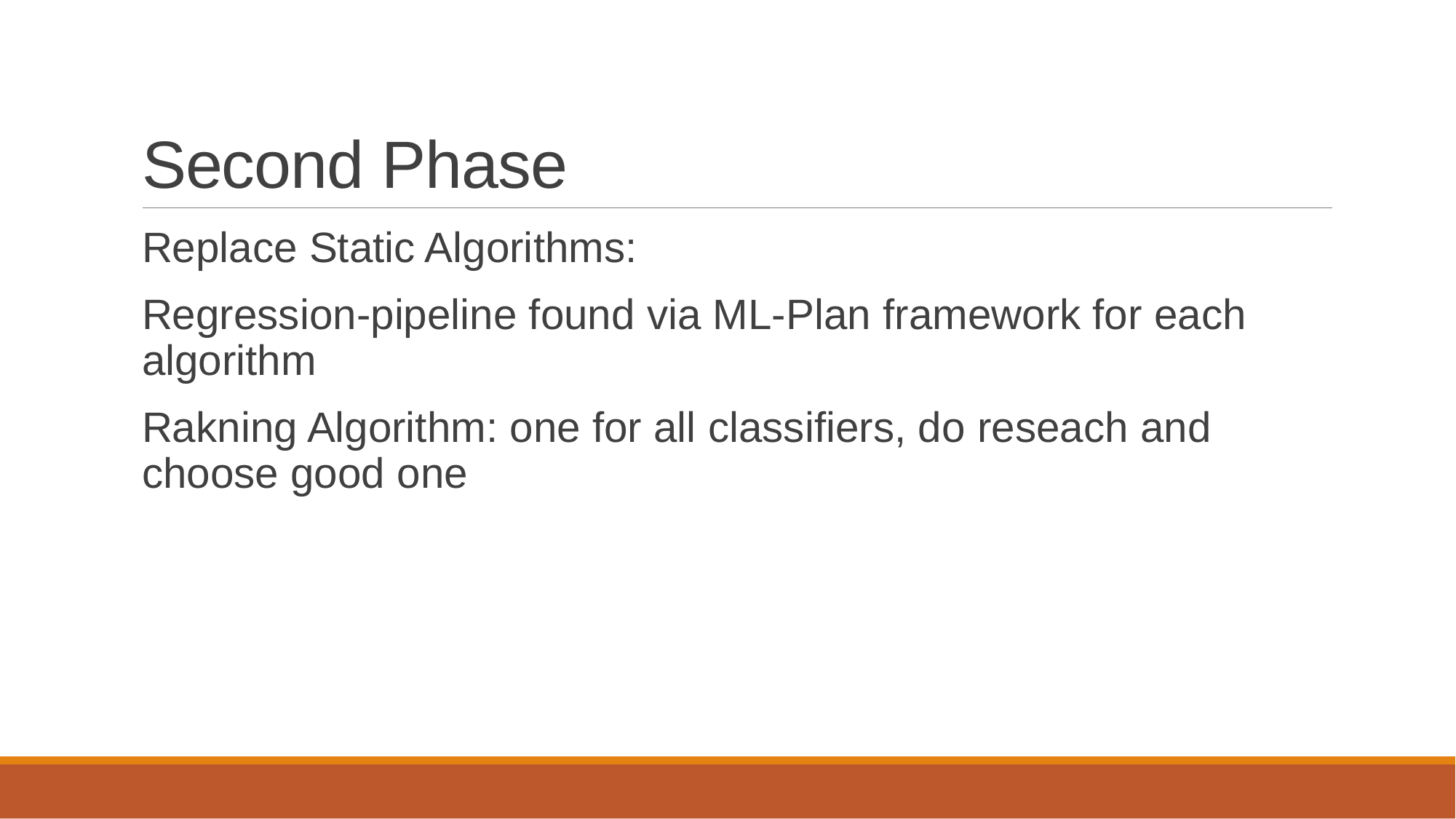

# Second Phase
Replace Static Algorithms:
Regression-pipeline found via ML-Plan framework for each algorithm
Rakning Algorithm: one for all classifiers, do reseach and choose good one